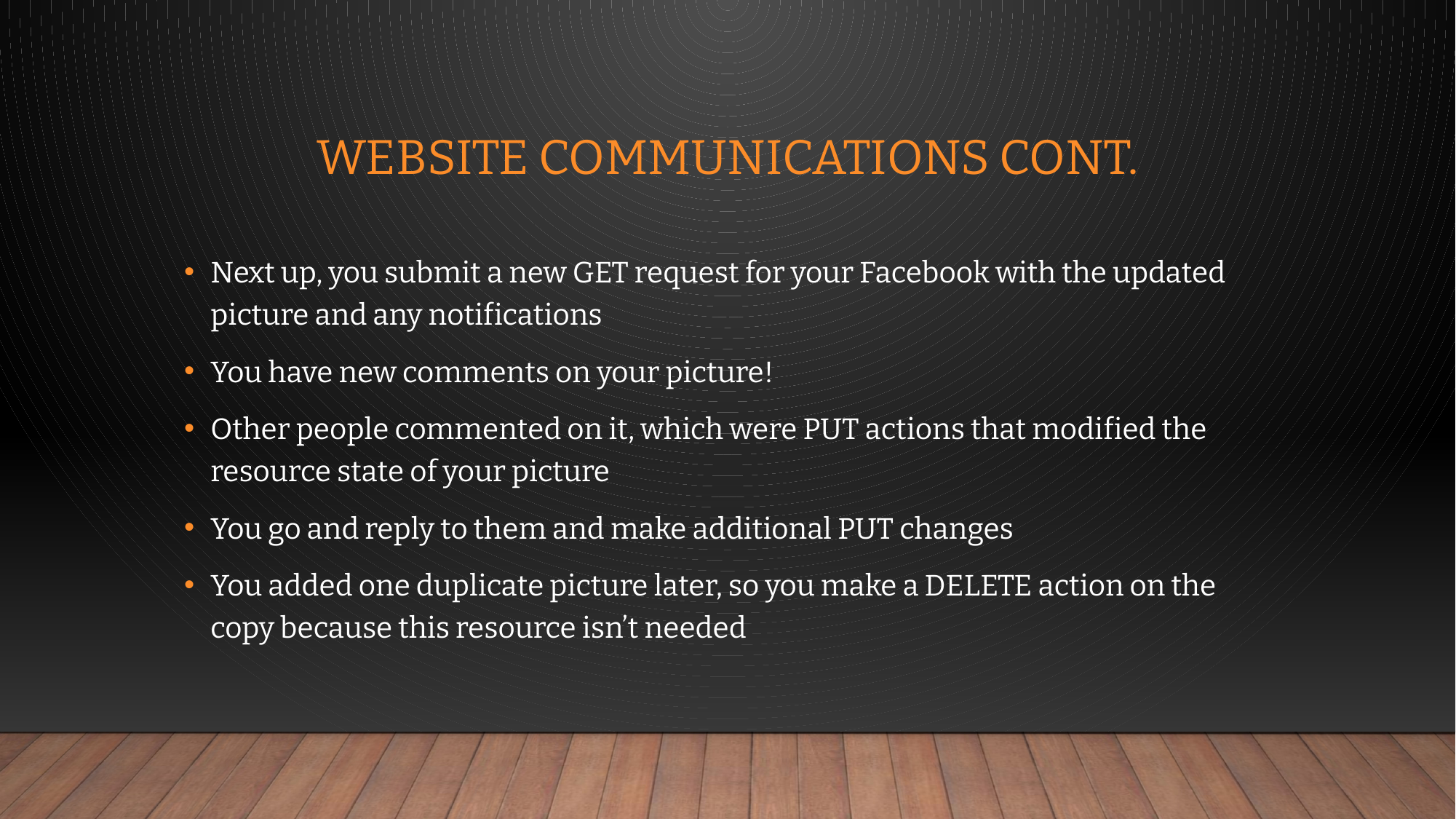

# Website communications cont.
Next up, you submit a new GET request for your Facebook with the updated picture and any notifications
You have new comments on your picture!
Other people commented on it, which were PUT actions that modified the resource state of your picture
You go and reply to them and make additional PUT changes
You added one duplicate picture later, so you make a DELETE action on the copy because this resource isn’t needed